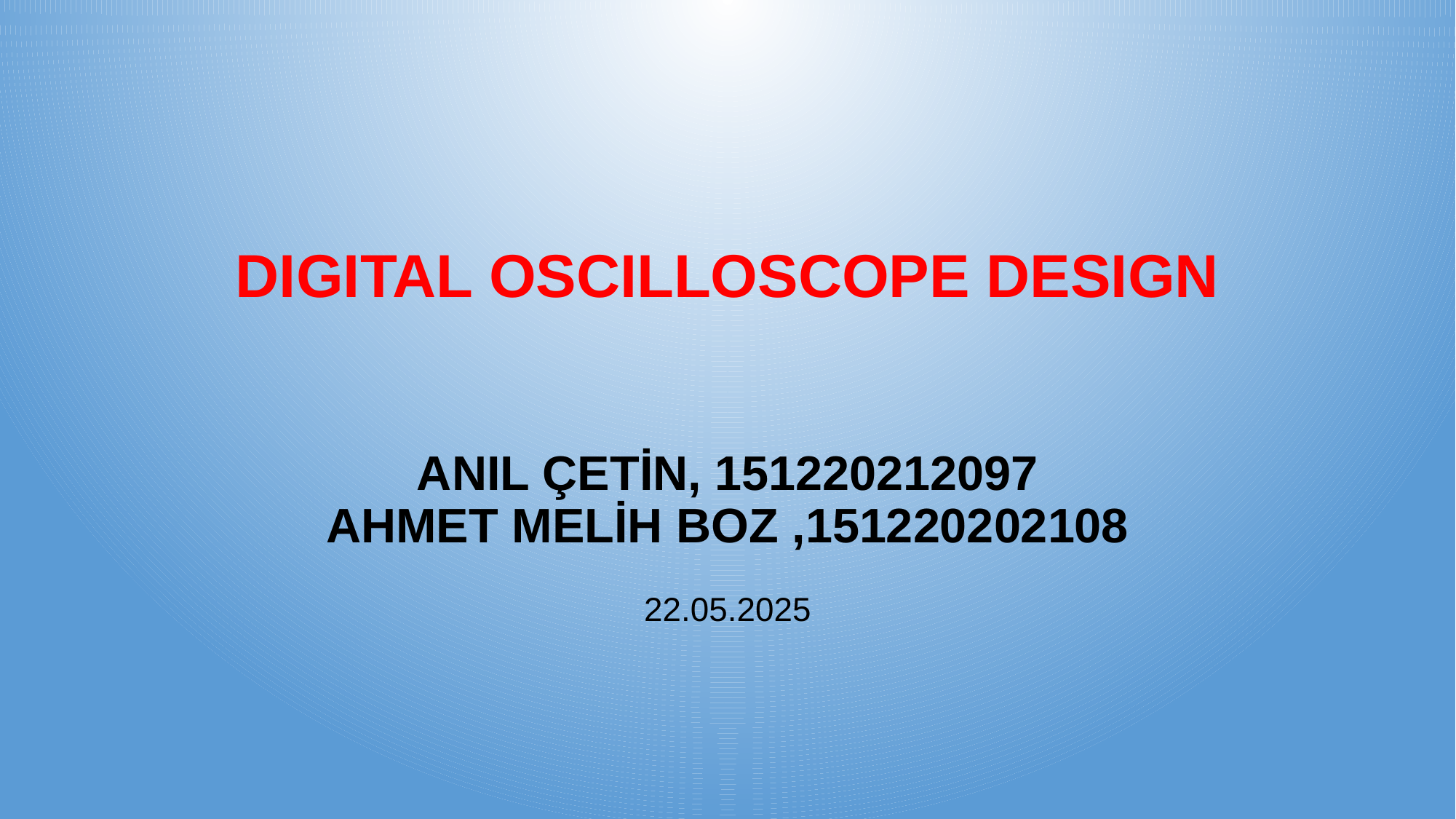

DIGITAL OSCILLOSCOPE DESIGN
ANIL ÇETİN, 151220212097
AHMET MELİH BOZ ,151220202108

22.05.2025